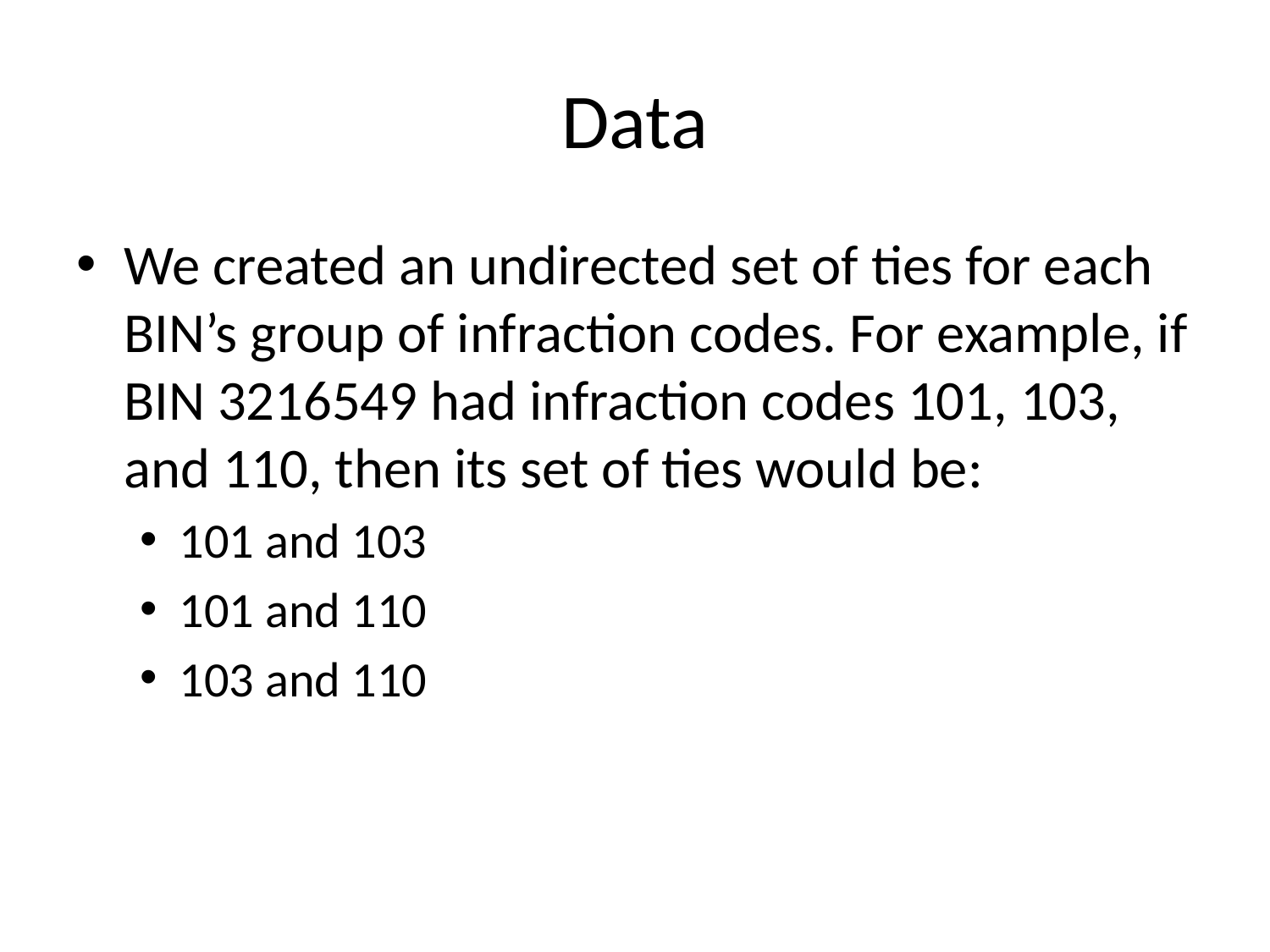

# Data
We created an undirected set of ties for each BIN’s group of infraction codes. For example, if BIN 3216549 had infraction codes 101, 103, and 110, then its set of ties would be:
101 and 103
101 and 110
103 and 110